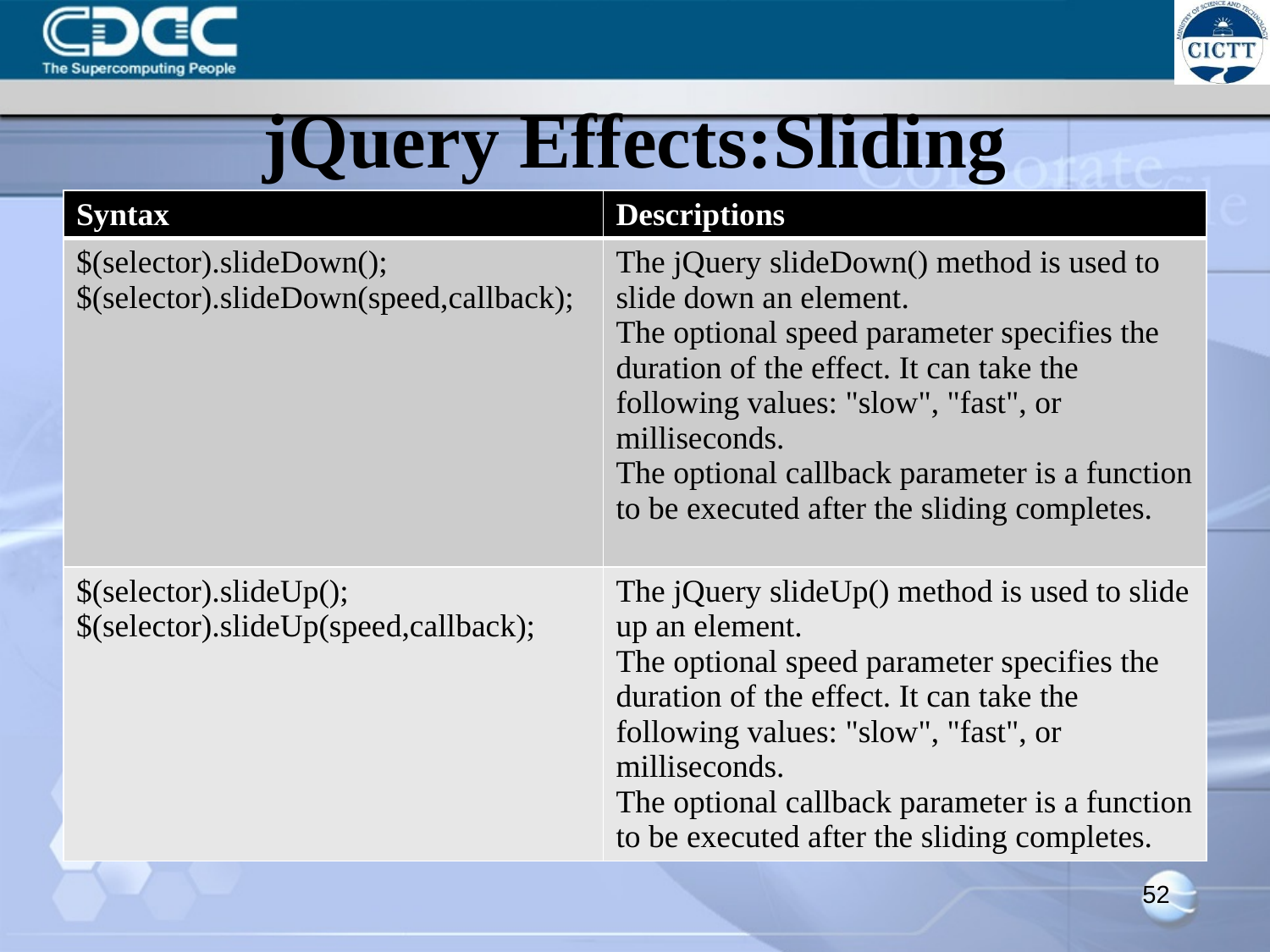

# jQuery Effects:Sliding
| Syntax | Descriptions |
| --- | --- |
| $(selector).slideDown(); $(selector).slideDown(speed,callback); | The jQuery slideDown() method is used to slide down an element. The optional speed parameter specifies the duration of the effect. It can take the following values: "slow", "fast", or milliseconds. The optional callback parameter is a function to be executed after the sliding completes. |
| $(selector).slideUp(); $(selector).slideUp(speed,callback); | The jQuery slideUp() method is used to slide up an element. The optional speed parameter specifies the duration of the effect. It can take the following values: "slow", "fast", or milliseconds. The optional callback parameter is a function to be executed after the sliding completes. |